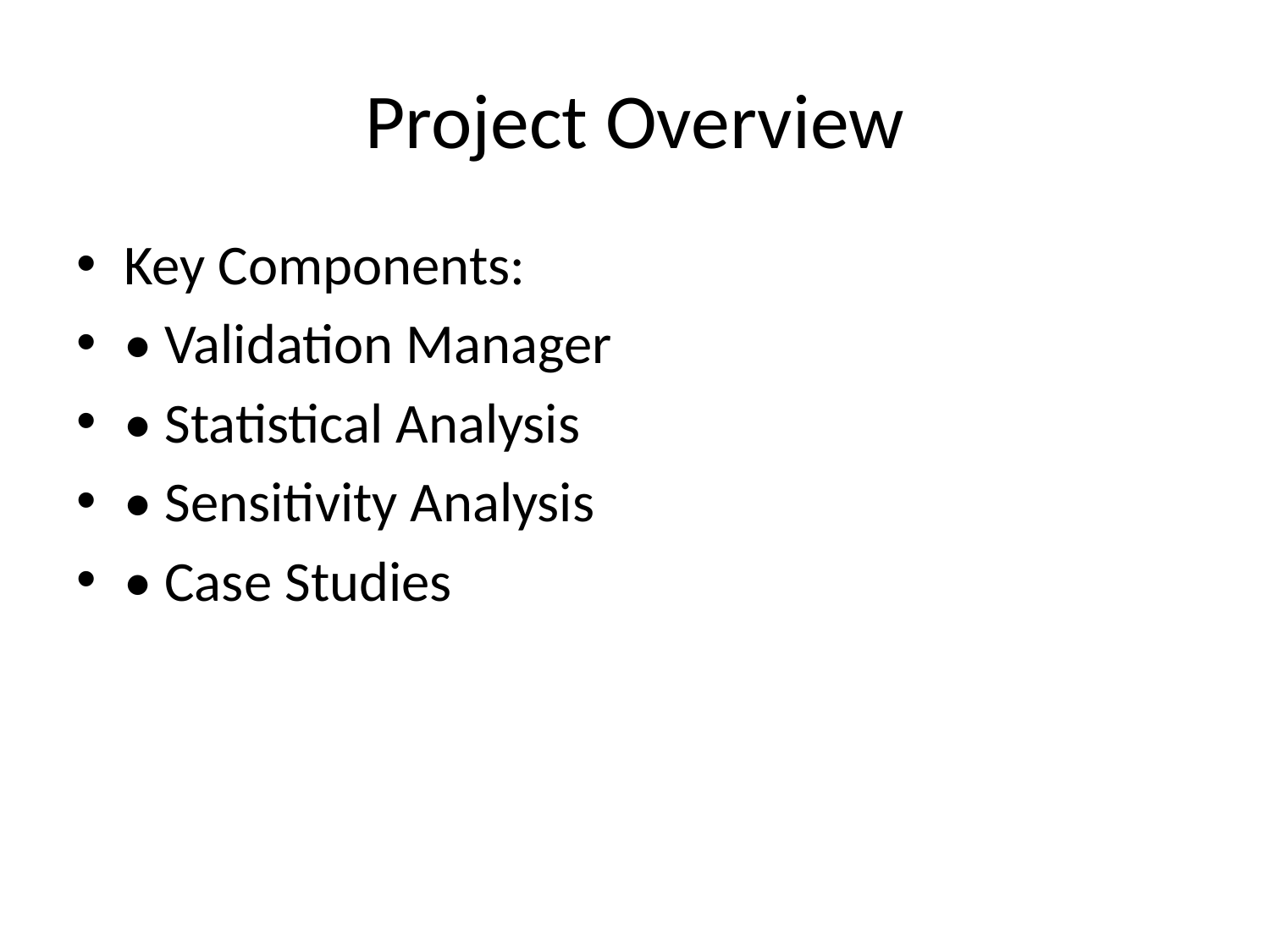

# Project Overview
Key Components:
• Validation Manager
• Statistical Analysis
• Sensitivity Analysis
• Case Studies